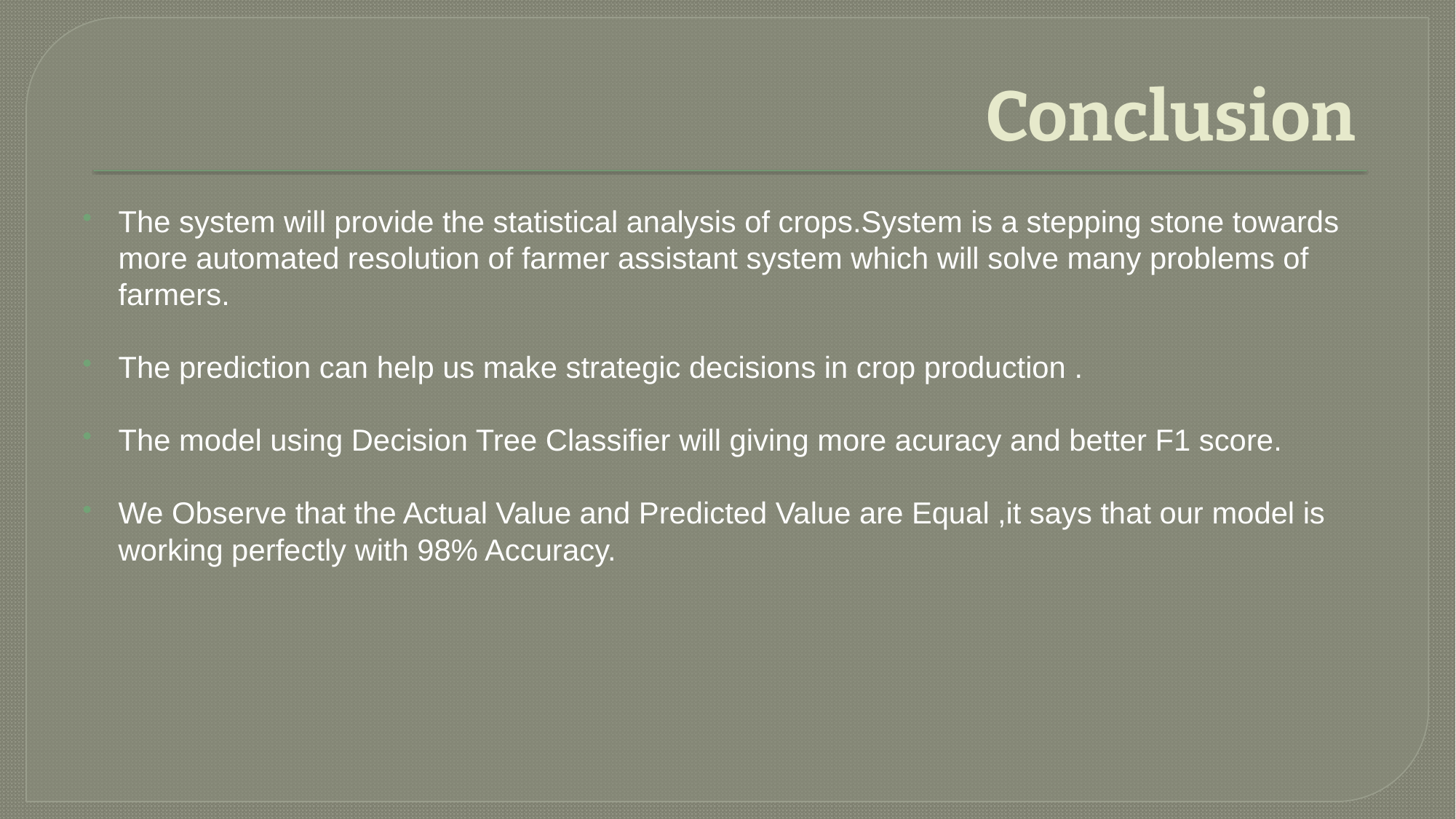

# Conclusion
The system will provide the statistical analysis of crops.System is a stepping stone towards more automated resolution of farmer assistant system which will solve many problems of farmers.

The prediction can help us make strategic decisions in crop production .

The model using Decision Tree Classifier will giving more acuracy and better F1 score.

We Observe that the Actual Value and Predicted Value are Equal ,it says that our model is working perfectly with 98% Accuracy.